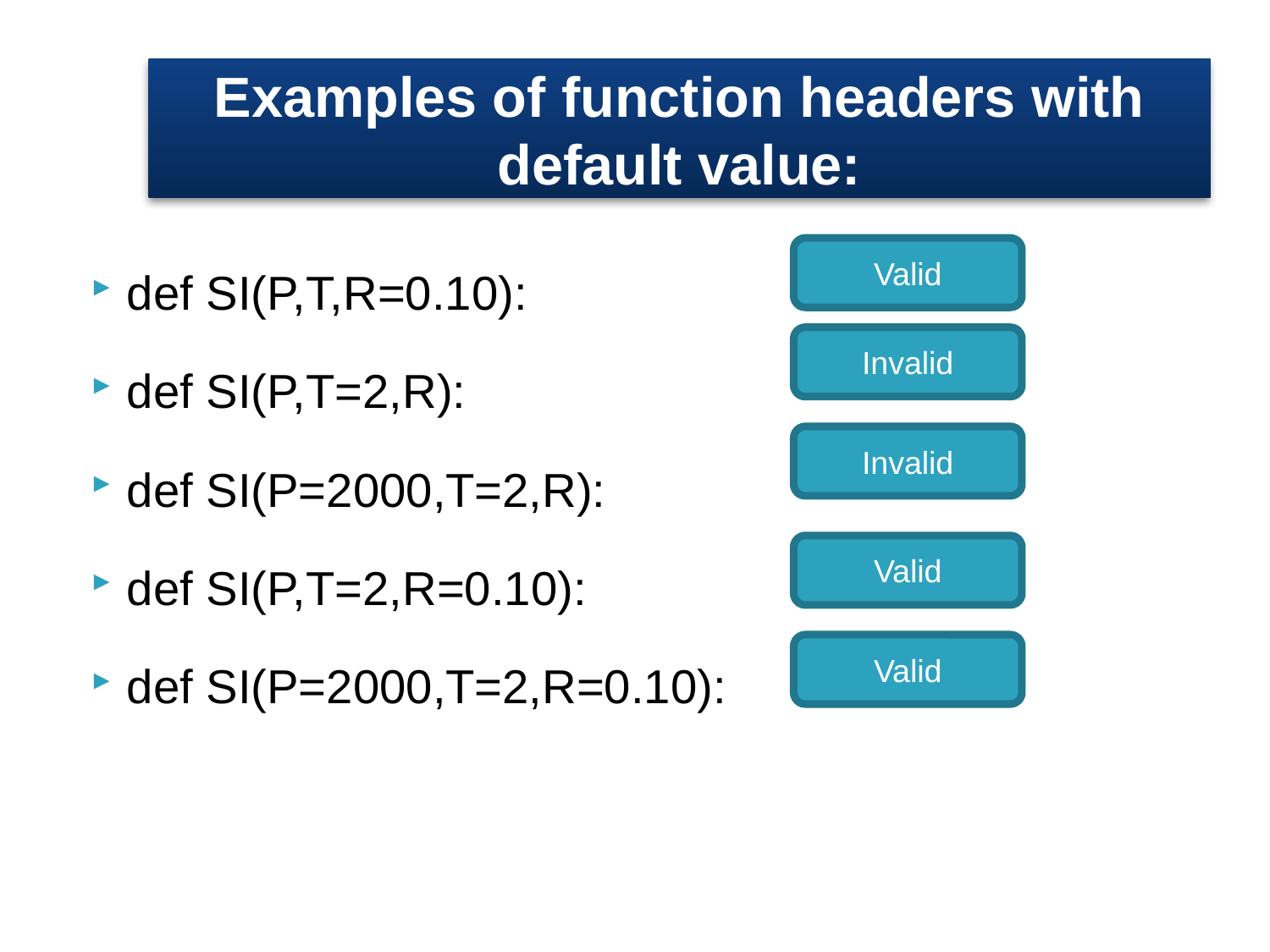

# Examples of function headers with default value:
def SI(P,T,R=0.10):
def SI(P,T=2,R):
def SI(P=2000,T=2,R):
def SI(P,T=2,R=0.10):
def SI(P=2000,T=2,R=0.10):

Valid
Invalid
Invalid
Valid
Valid